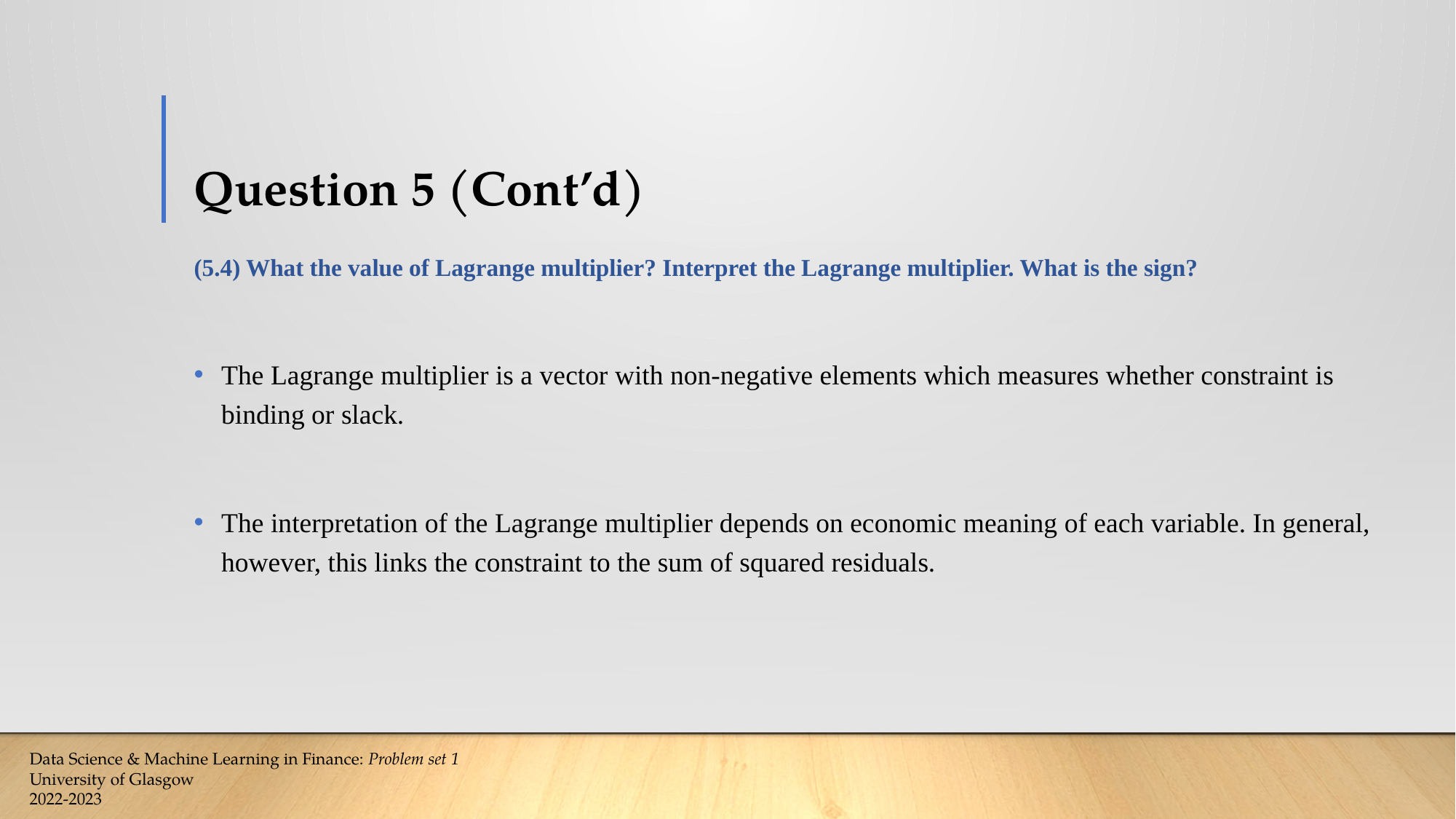

# Question 5 (Cont’d)
(5.4) What the value of Lagrange multiplier? Interpret the Lagrange multiplier. What is the sign?

The Lagrange multiplier is a vector with non-negative elements which measures whether constraint is binding or slack.

The interpretation of the Lagrange multiplier depends on economic meaning of each variable. In general, however, this links the constraint to the sum of squared residuals.
Data Science & Machine Learning in Finance: Problem set 1
University of Glasgow
2022-2023